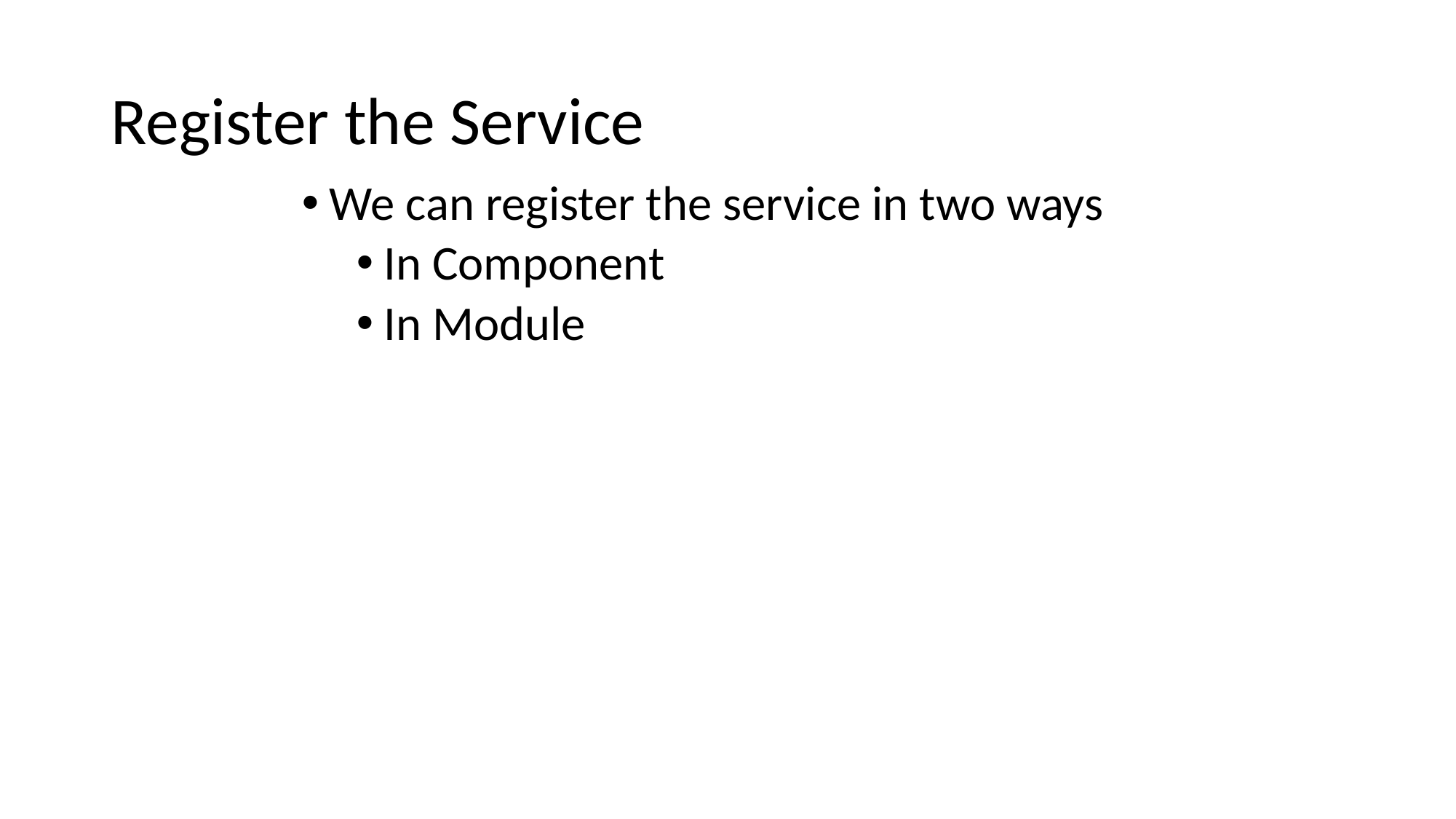

# Register the Service
We can register the service in two ways
In Component
In Module